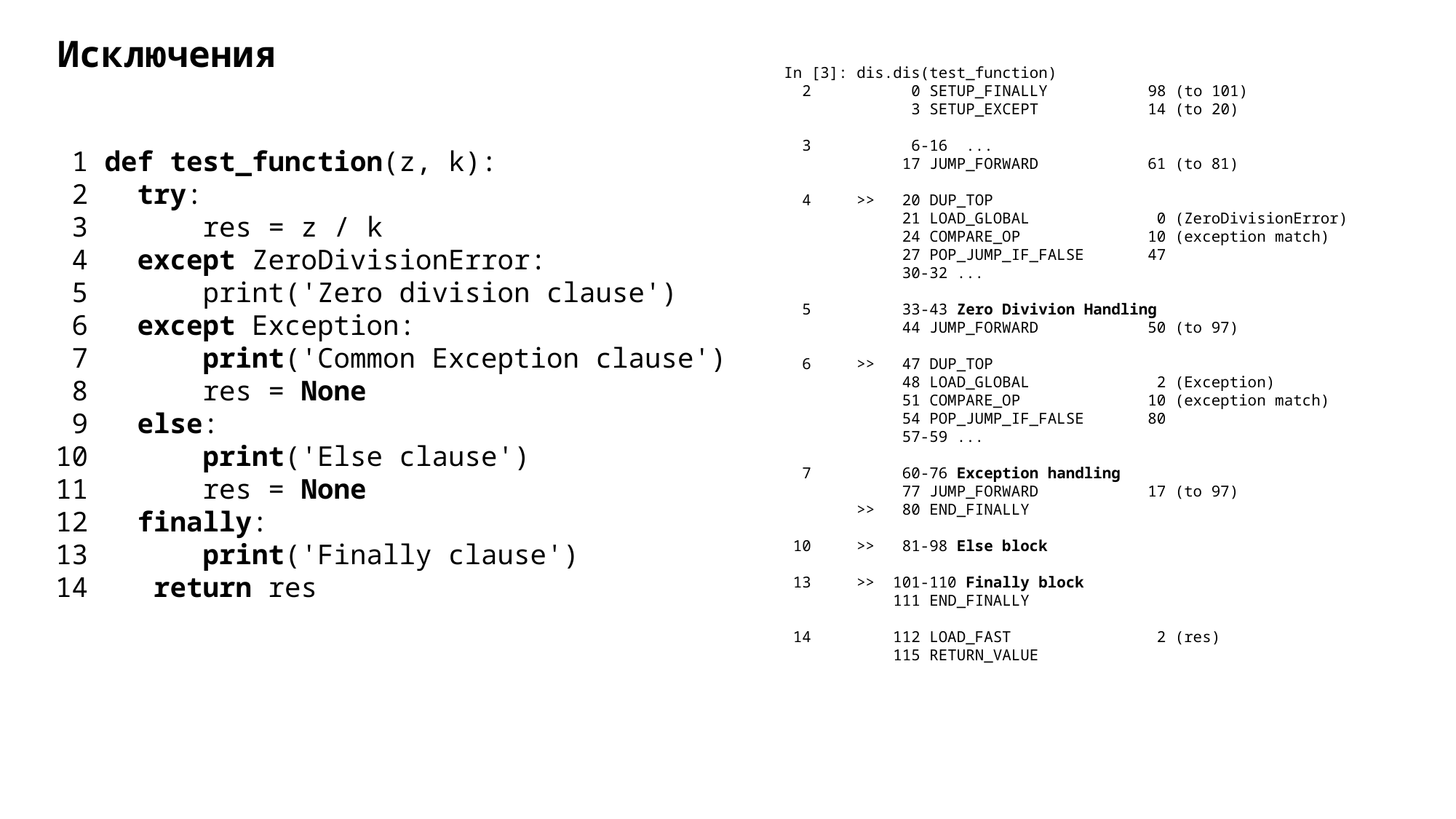

Исключения
In [3]: dis.dis(test_function)
  2           0 SETUP_FINALLY           98 (to 101)
              3 SETUP_EXCEPT            14 (to 20)

  3           6-16  ...
             17 JUMP_FORWARD            61 (to 81)

  4     >>   20 DUP_TOP
             21 LOAD_GLOBAL              0 (ZeroDivisionError)
             24 COMPARE_OP              10 (exception match)
             27 POP_JUMP_IF_FALSE       47
             30-32 ...

  5          33-43 Zero Divivion Handling
             44 JUMP_FORWARD            50 (to 97)

  6     >>   47 DUP_TOP
             48 LOAD_GLOBAL              2 (Exception)
             51 COMPARE_OP              10 (exception match)
             54 POP_JUMP_IF_FALSE       80
             57-59 ...

  7          60-76 Exception handling
             77 JUMP_FORWARD            17 (to 97)
        >>   80 END_FINALLY

 10     >>   81-98 Else block

 13     >>  101-110 Finally block
            111 END_FINALLY

 14         112 LOAD_FAST                2 (res)
            115 RETURN_VALUE

 1 def test_function(z, k):
 2   try:
 3       res = z / k
 4   except ZeroDivisionError:
 5       print('Zero division clause')
 6   except Exception:
 7       print('Common Exception clause')
 8       res = None
 9   else:
10       print('Else clause')
11       res = None
12   finally:
13       print('Finally clause')
14    return res